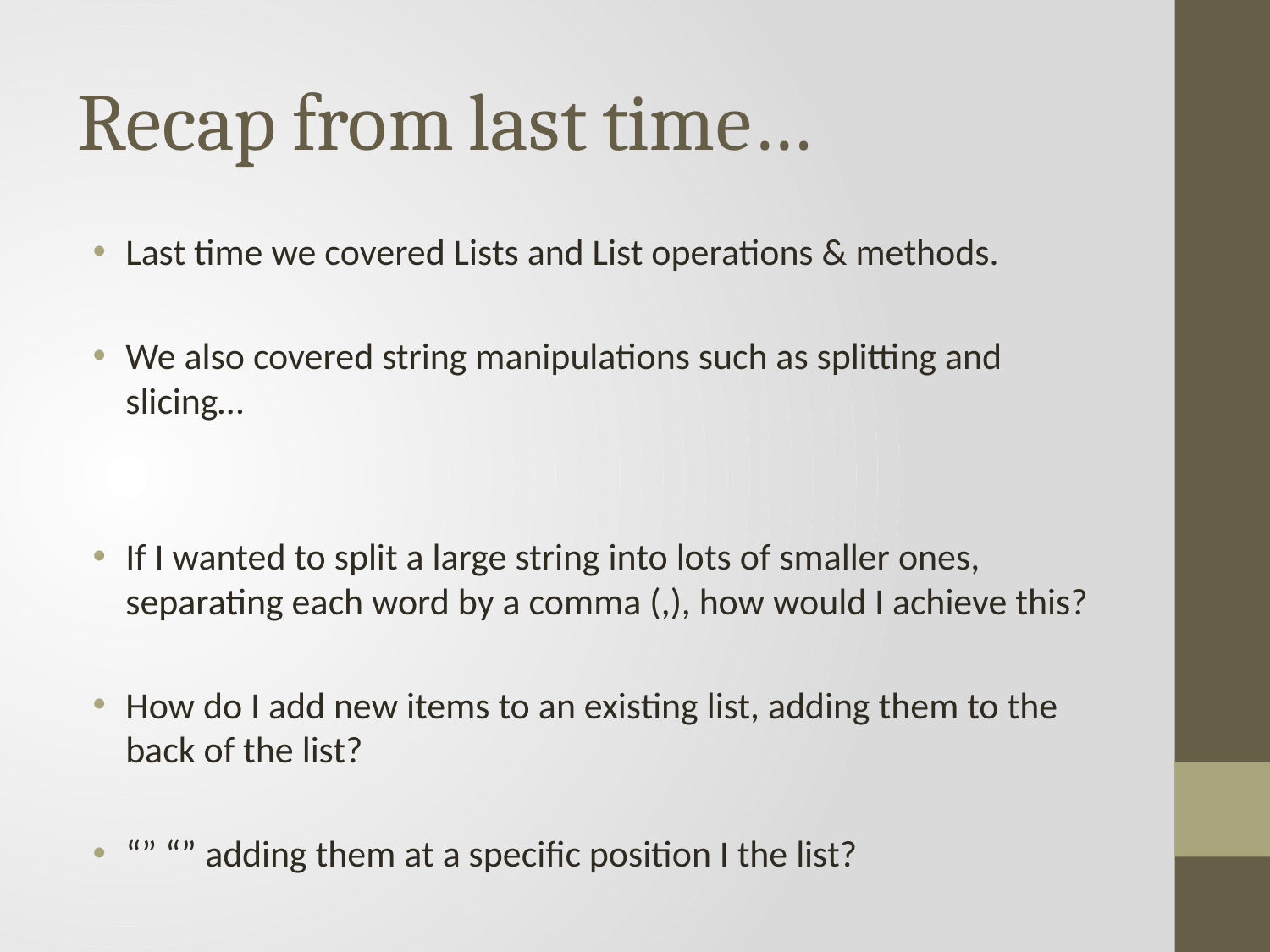

# Recap from last time…
Last time we covered Lists and List operations & methods.

We also covered string manipulations such as splitting and slicing…

If I wanted to split a large string into lots of smaller ones, separating each word by a comma (,), how would I achieve this?

How do I add new items to an existing list, adding them to the back of the list?

“” “” adding them at a specific position I the list?